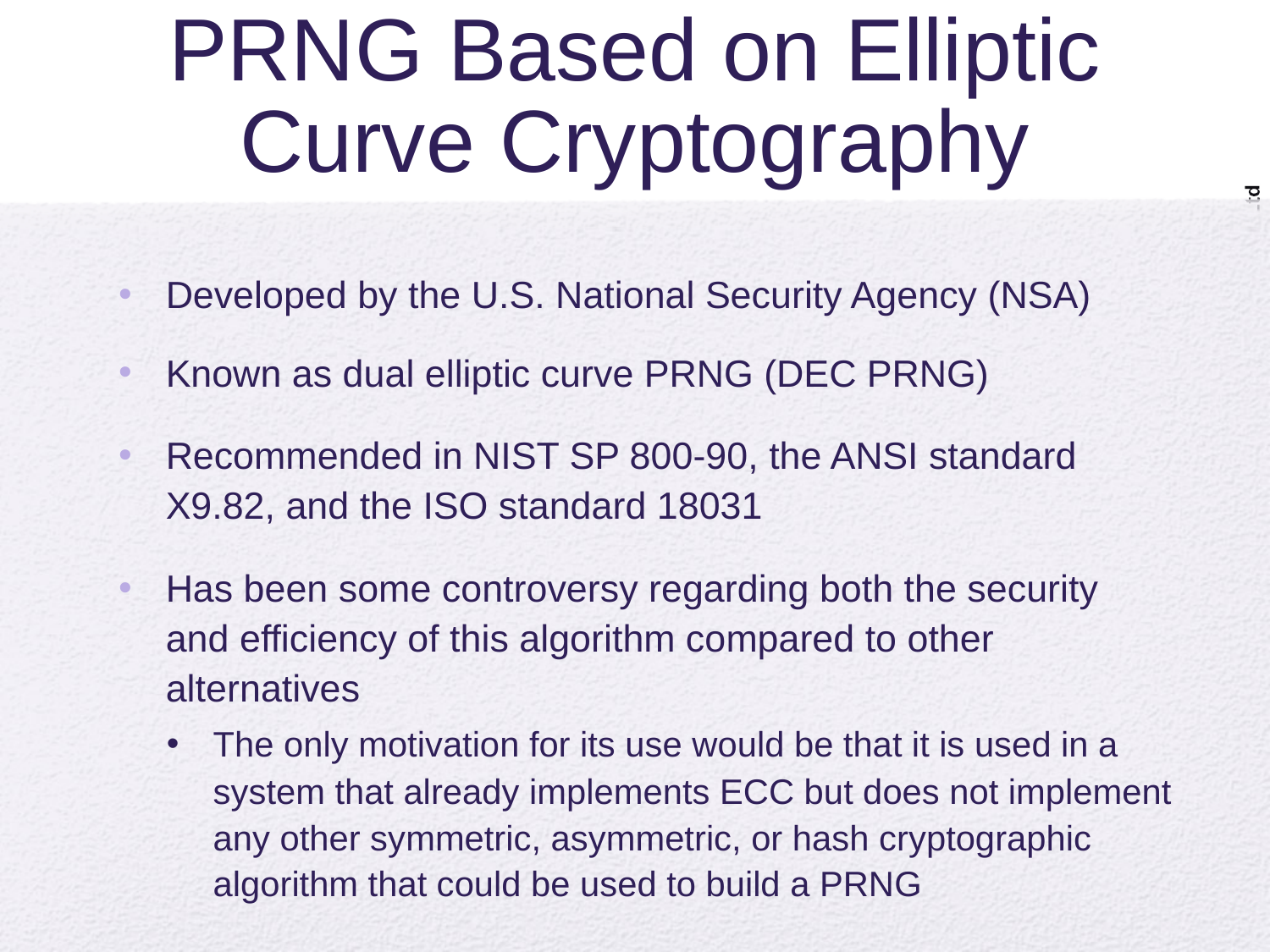

# PRNG Based on Elliptic Curve Cryptography
Developed by the U.S. National Security Agency (NSA)
Known as dual elliptic curve PRNG (DEC PRNG)
Recommended in NIST SP 800-90, the ANSI standard X9.82, and the ISO standard 18031
Has been some controversy regarding both the security and efficiency of this algorithm compared to other alternatives
The only motivation for its use would be that it is used in a system that already implements ECC but does not implement any other symmetric, asymmetric, or hash cryptographic algorithm that could be used to build a PRNG